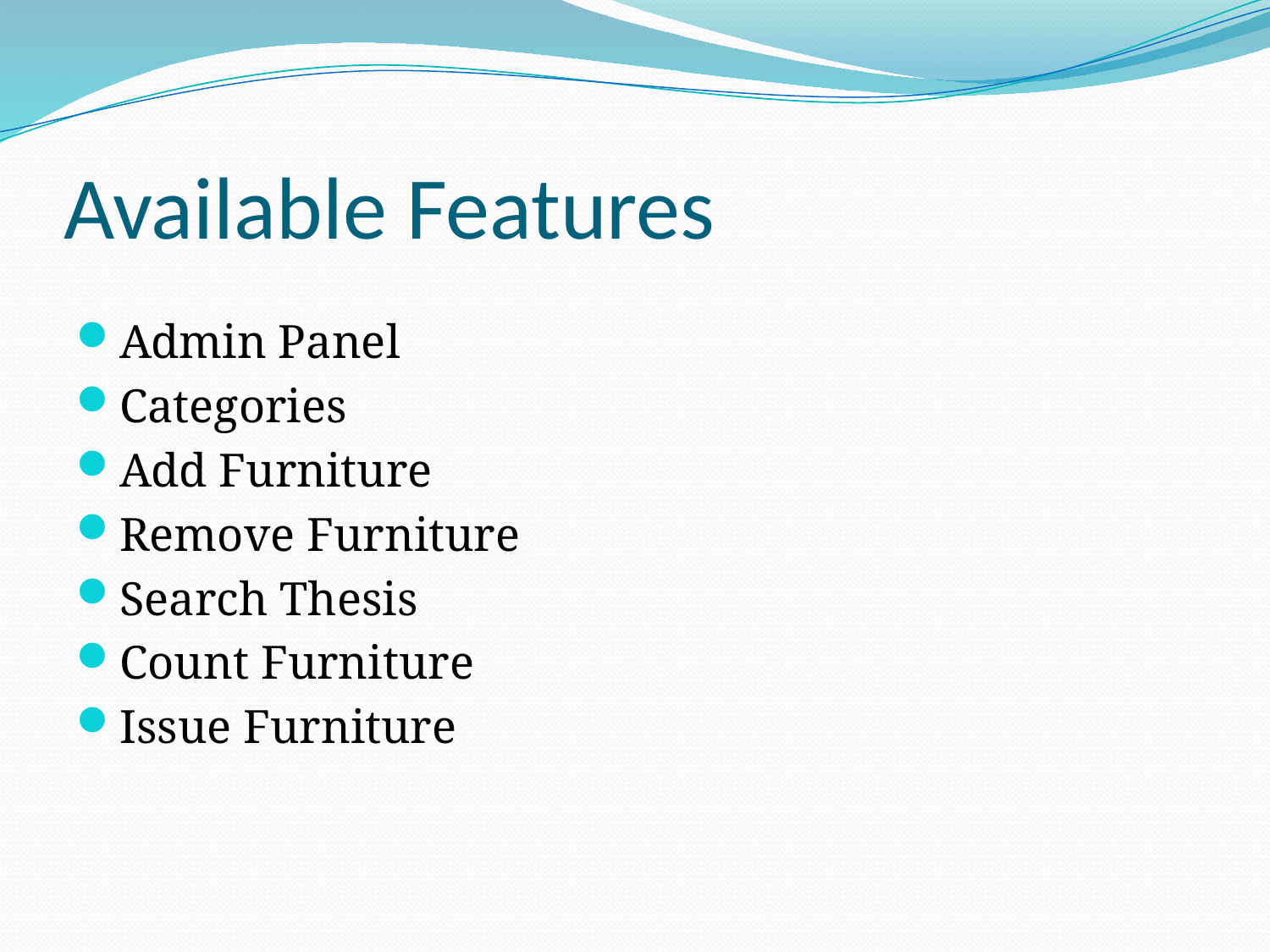

# Available Features
Admin Panel
Categories
Add Furniture
Remove Furniture
Search Thesis
Count Furniture
Issue Furniture